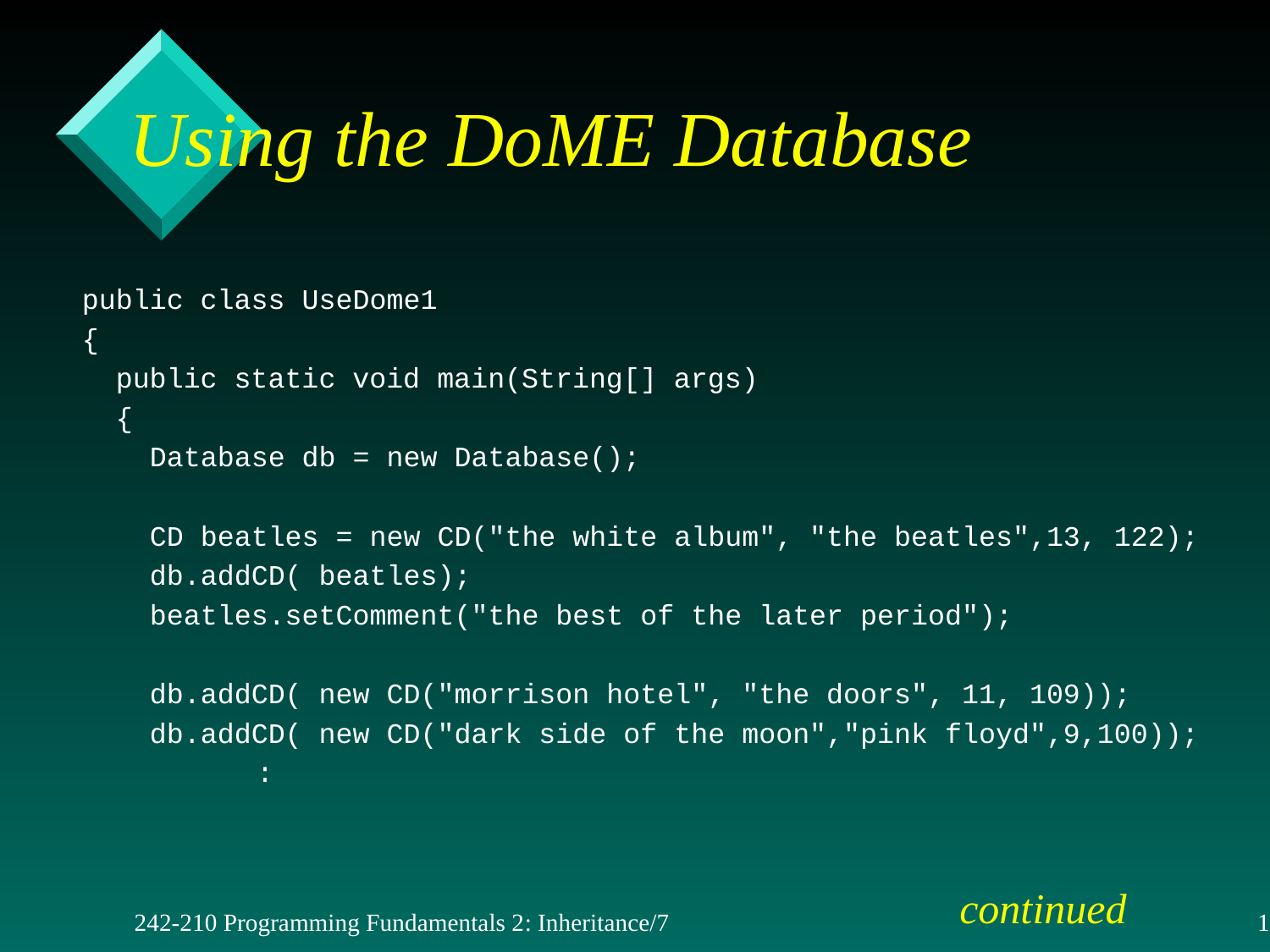

# Using the DoME Database
public class UseDome1
{
  public static void main(String[] args)
  {
    Database db = new Database();

    CD beatles = new CD("the white album", "the beatles",13, 122);
    db.addCD( beatles);
    beatles.setComment("the best of the later period");

    db.addCD( new CD("morrison hotel", "the doors", 11, 109));
    db.addCD( new CD("dark side of the moon","pink floyd",9,100));
 		:
continued